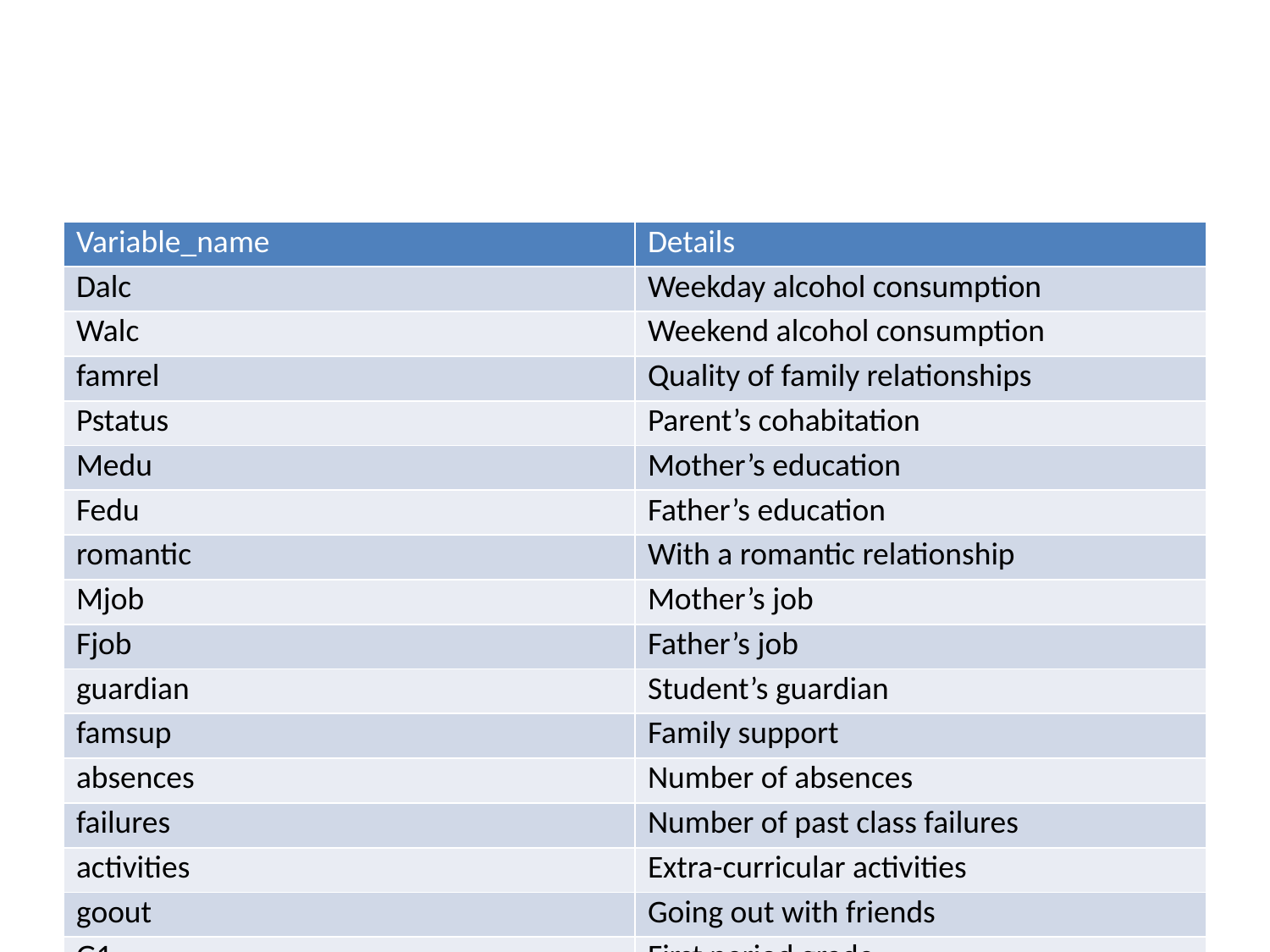

| Variable\_name | Details |
| --- | --- |
| Dalc | Weekday alcohol consumption |
| Walc | Weekend alcohol consumption |
| famrel | Quality of family relationships |
| Pstatus | Parent’s cohabitation |
| Medu | Mother’s education |
| Fedu | Father’s education |
| romantic | With a romantic relationship |
| Mjob | Mother’s job |
| Fjob | Father’s job |
| guardian | Student’s guardian |
| famsup | Family support |
| absences | Number of absences |
| failures | Number of past class failures |
| activities | Extra-curricular activities |
| goout | Going out with friends |
| G1 | First period grade |
| G2 | Second period grade |
| G3 | Third period grade |
| freetime | Hours of freet time |
| studytime | Hours of study |